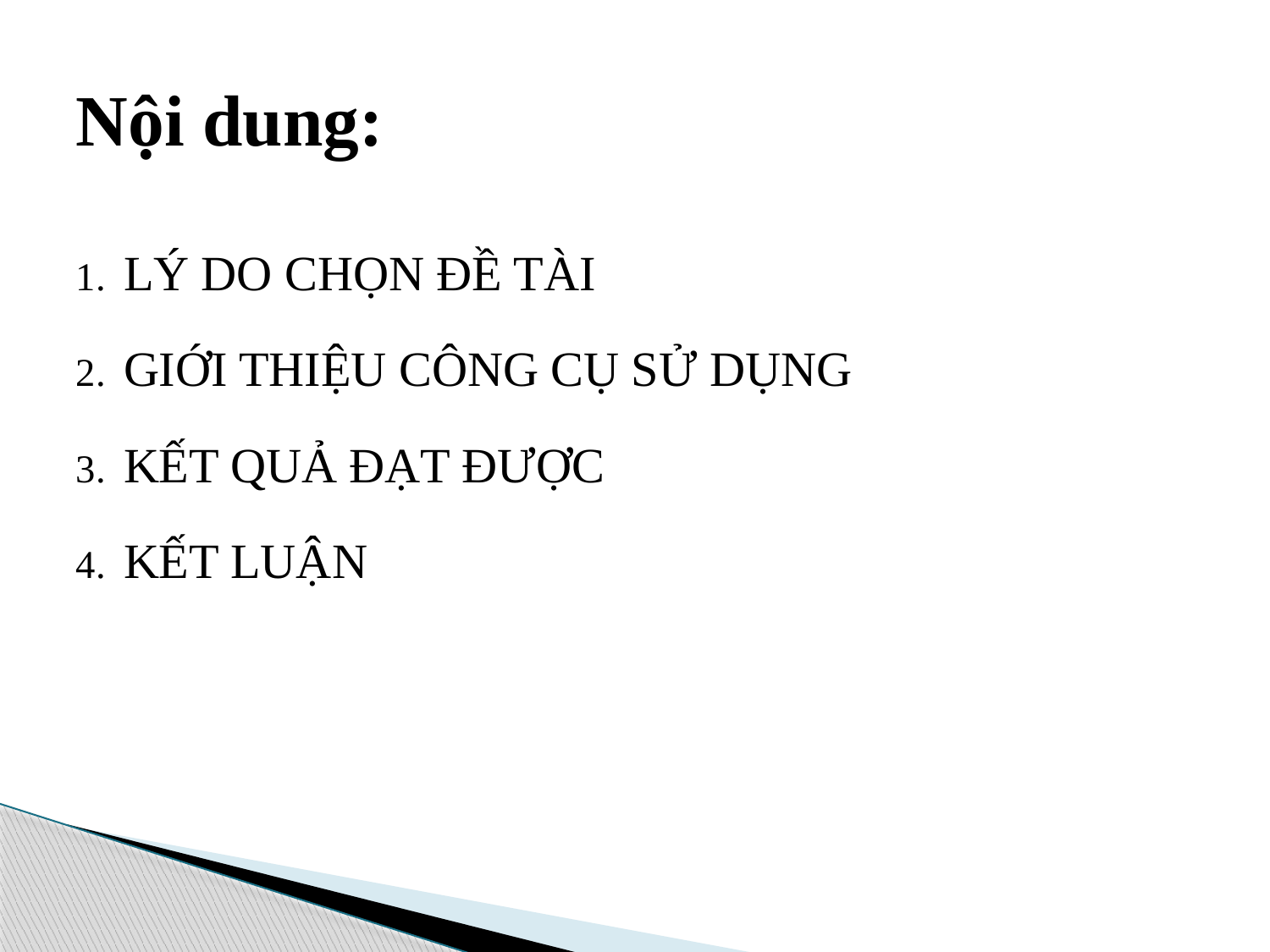

# Nội dung:
LÝ DO CHỌN ĐỀ TÀI
GIỚI THIỆU CÔNG CỤ SỬ DỤNG
KẾT QUẢ ĐẠT ĐƯỢC
KẾT LUẬN